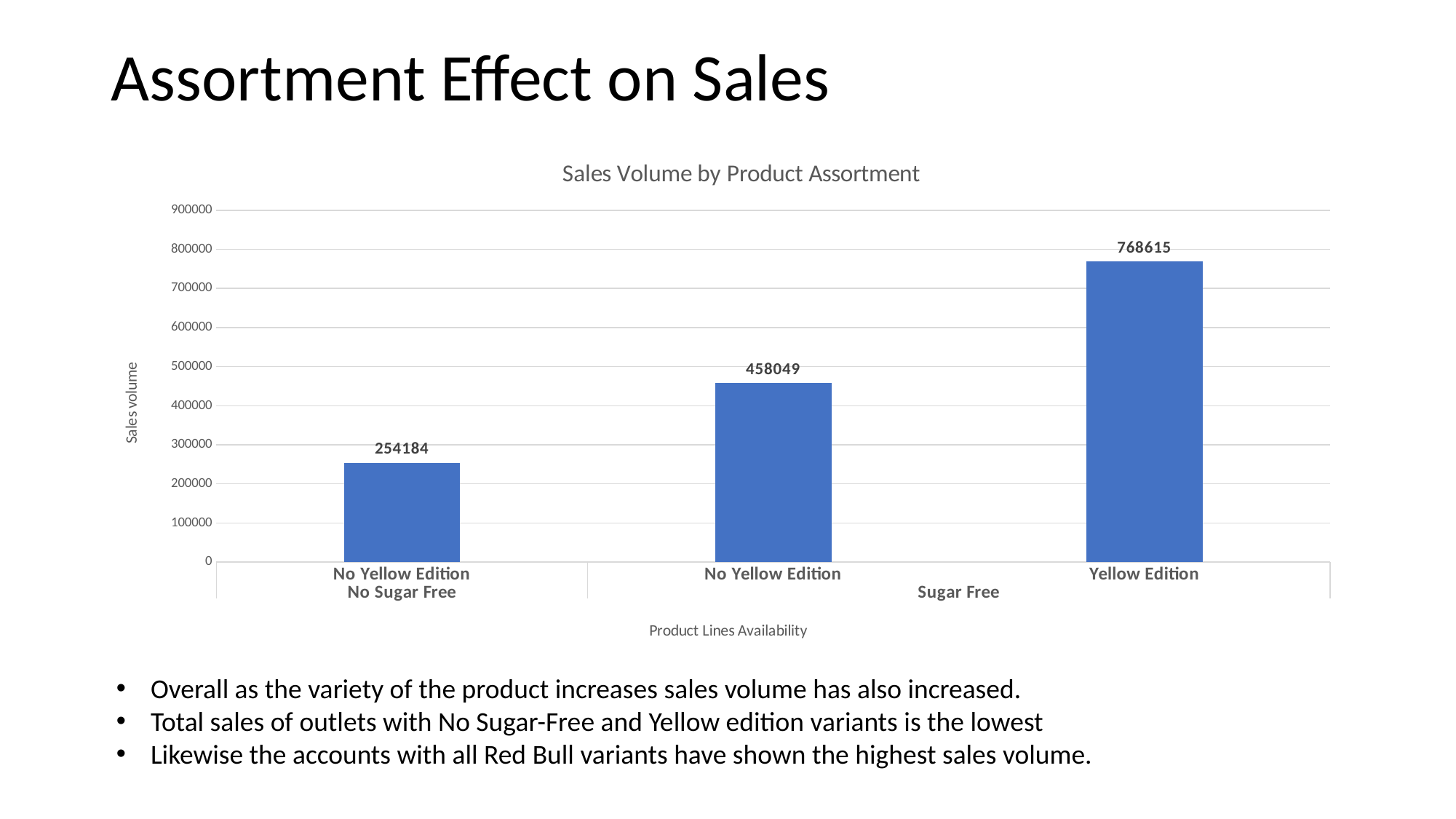

# Assortment Effect on Sales

### Chart: Sales Volume by Product Assortment

| Category | Total |
|---|---|
| No Yellow Edition | 254184.0 |
| No Yellow Edition | 458049.0 |
| Yellow Edition | 768615.0 |
Overall as the variety of the product increases sales volume has also increased.
Total sales of outlets with No Sugar-Free and Yellow edition variants is the lowest
Likewise the accounts with all Red Bull variants have shown the highest sales volume.